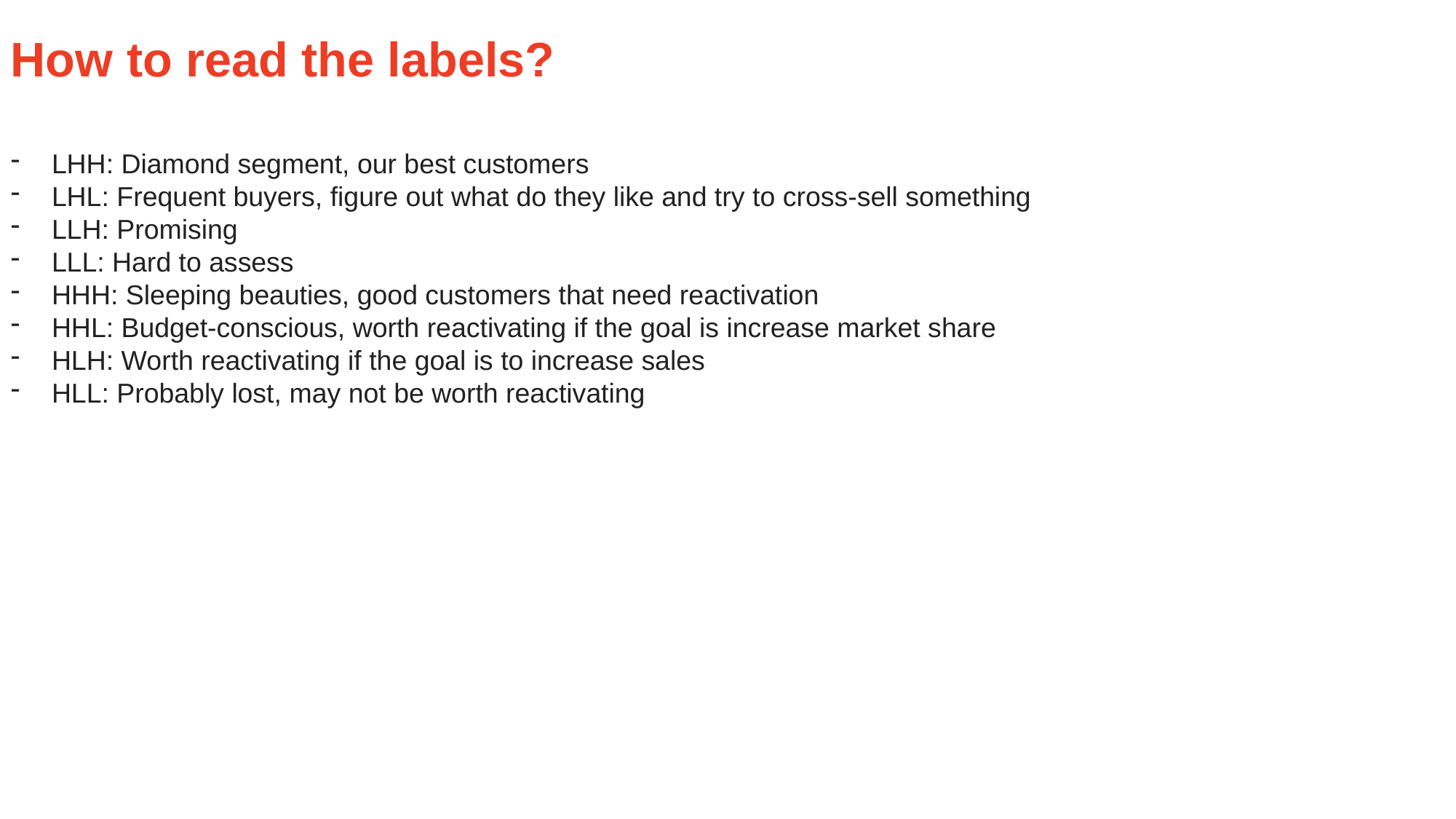

How to read the labels?
LHH: Diamond segment, our best customers
LHL: Frequent buyers, figure out what do they like and try to cross-sell something
LLH: Promising
LLL: Hard to assess
HHH: Sleeping beauties, good customers that need reactivation
HHL: Budget-conscious, worth reactivating if the goal is increase market share
HLH: Worth reactivating if the goal is to increase sales
HLL: Probably lost, may not be worth reactivating